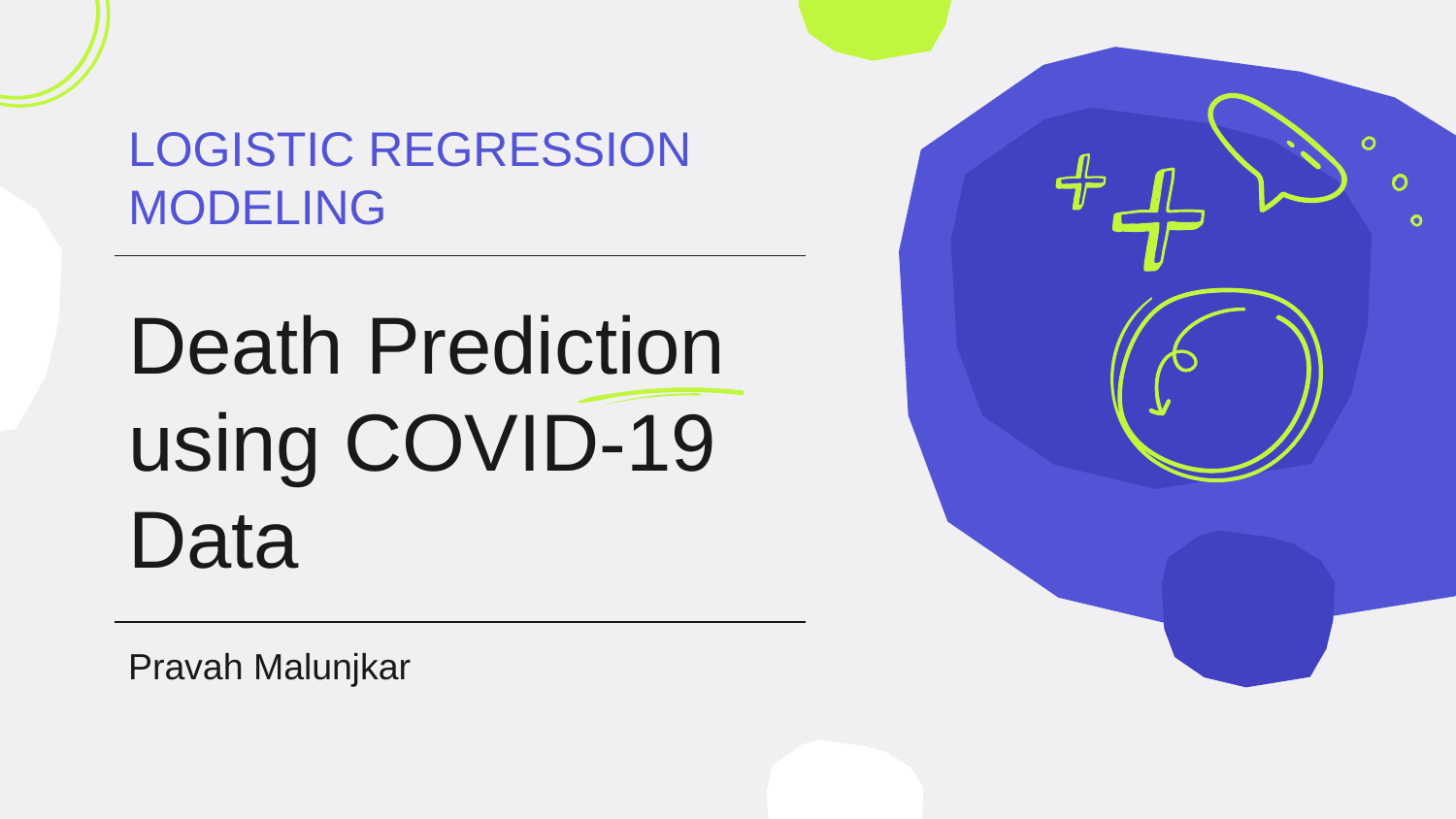

LOGISTIC REGRESSION MODELING

# Death Prediction using COVID-19 Data

Pravah Malunjkar